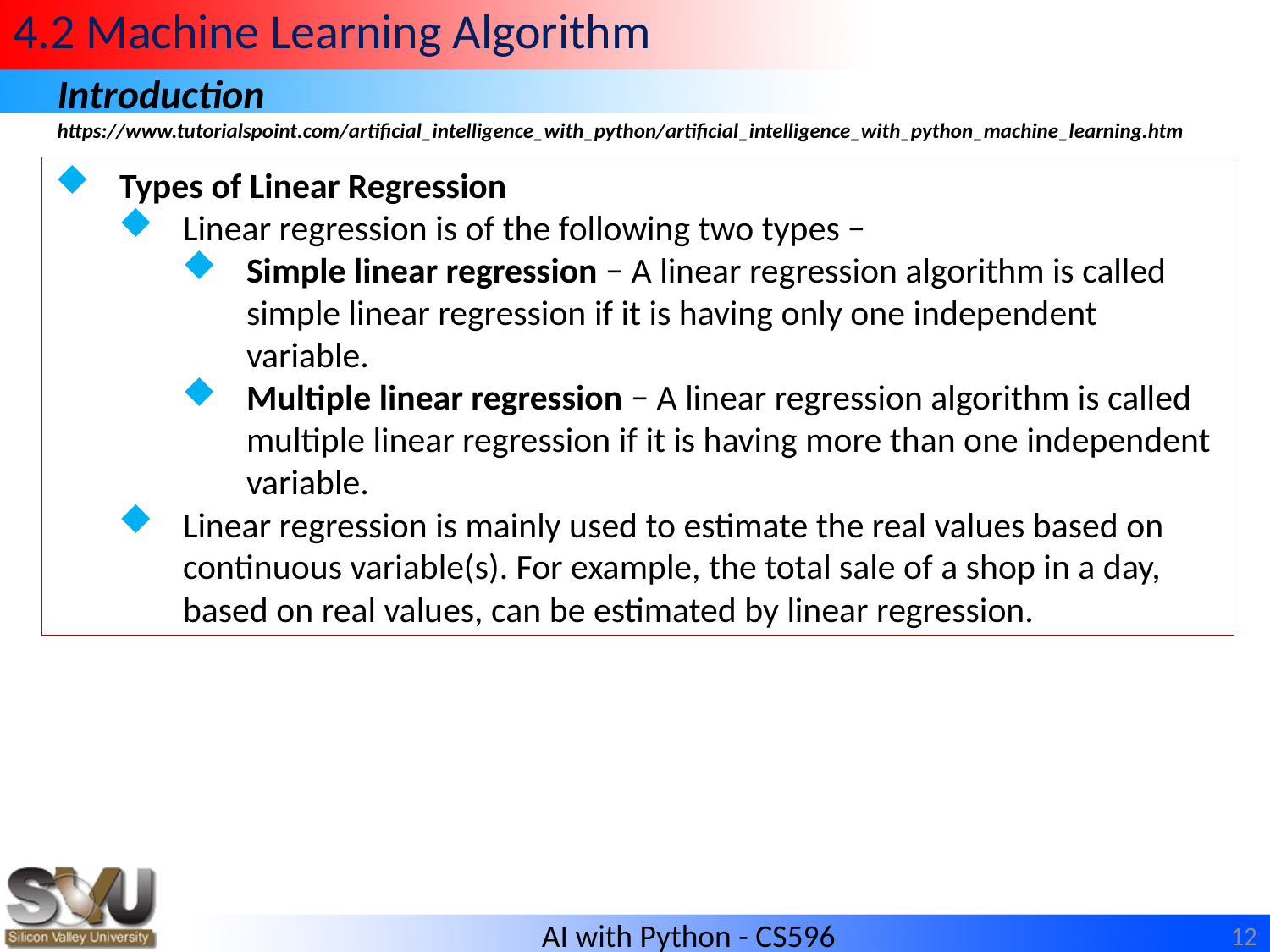

# 4.2 Machine Learning Algorithm
Introduction
https://www.tutorialspoint.com/artificial_intelligence_with_python/artificial_intelligence_with_python_machine_learning.htm
Types of Linear Regression
Linear regression is of the following two types −
Simple linear regression − A linear regression algorithm is called simple linear regression if it is having only one independent variable.
Multiple linear regression − A linear regression algorithm is called multiple linear regression if it is having more than one independent variable.
Linear regression is mainly used to estimate the real values based on continuous variable(s). For example, the total sale of a shop in a day, based on real values, can be estimated by linear regression.
12
AI with Python - CS596